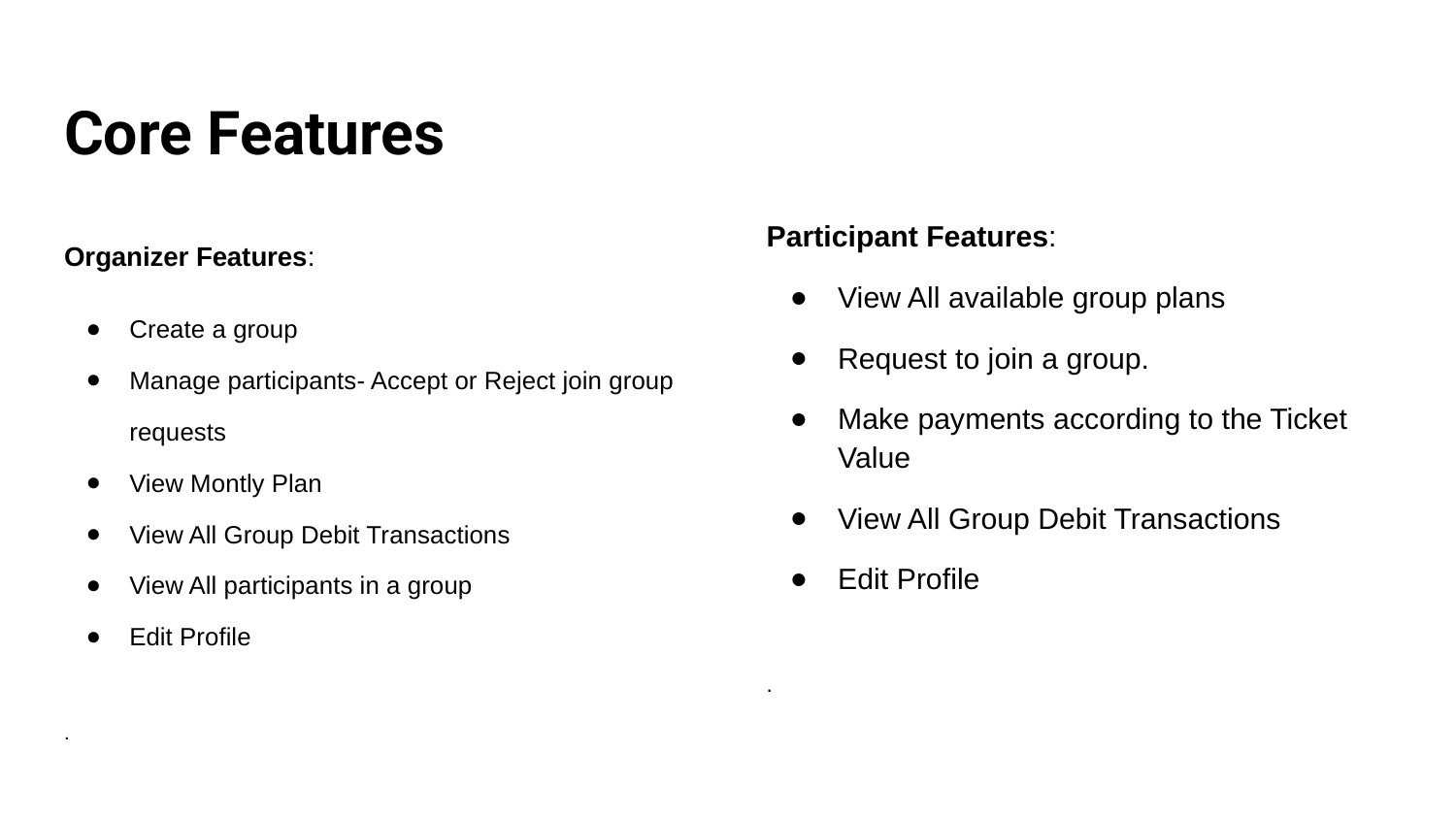

# Core Features
Participant Features:
View All available group plans
Request to join a group.
Make payments according to the Ticket Value
View All Group Debit Transactions
Edit Profile

.

Organizer Features:
Create a group
Manage participants- Accept or Reject join group requests
View Montly Plan
View All Group Debit Transactions
View All participants in a group
Edit Profile

.